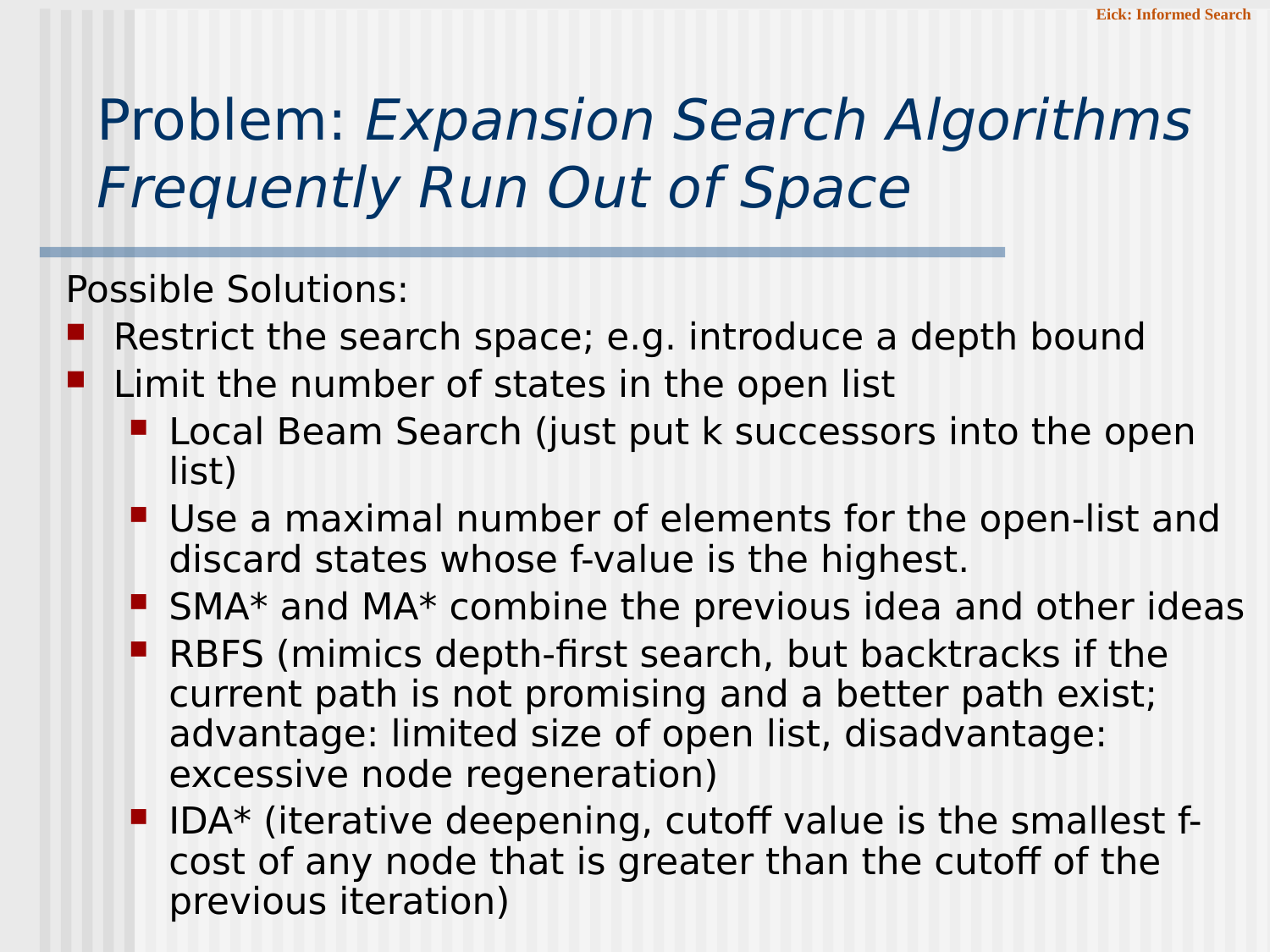

# Problem: Expansion Search Algorithms Frequently Run Out of Space
Possible Solutions:
Restrict the search space; e.g. introduce a depth bound
Limit the number of states in the open list
Local Beam Search (just put k successors into the open list)
Use a maximal number of elements for the open-list and discard states whose f-value is the highest.
SMA* and MA* combine the previous idea and other ideas
RBFS (mimics depth-first search, but backtracks if the current path is not promising and a better path exist; advantage: limited size of open list, disadvantage: excessive node regeneration)
IDA* (iterative deepening, cutoff value is the smallest f-cost of any node that is greater than the cutoff of the previous iteration)